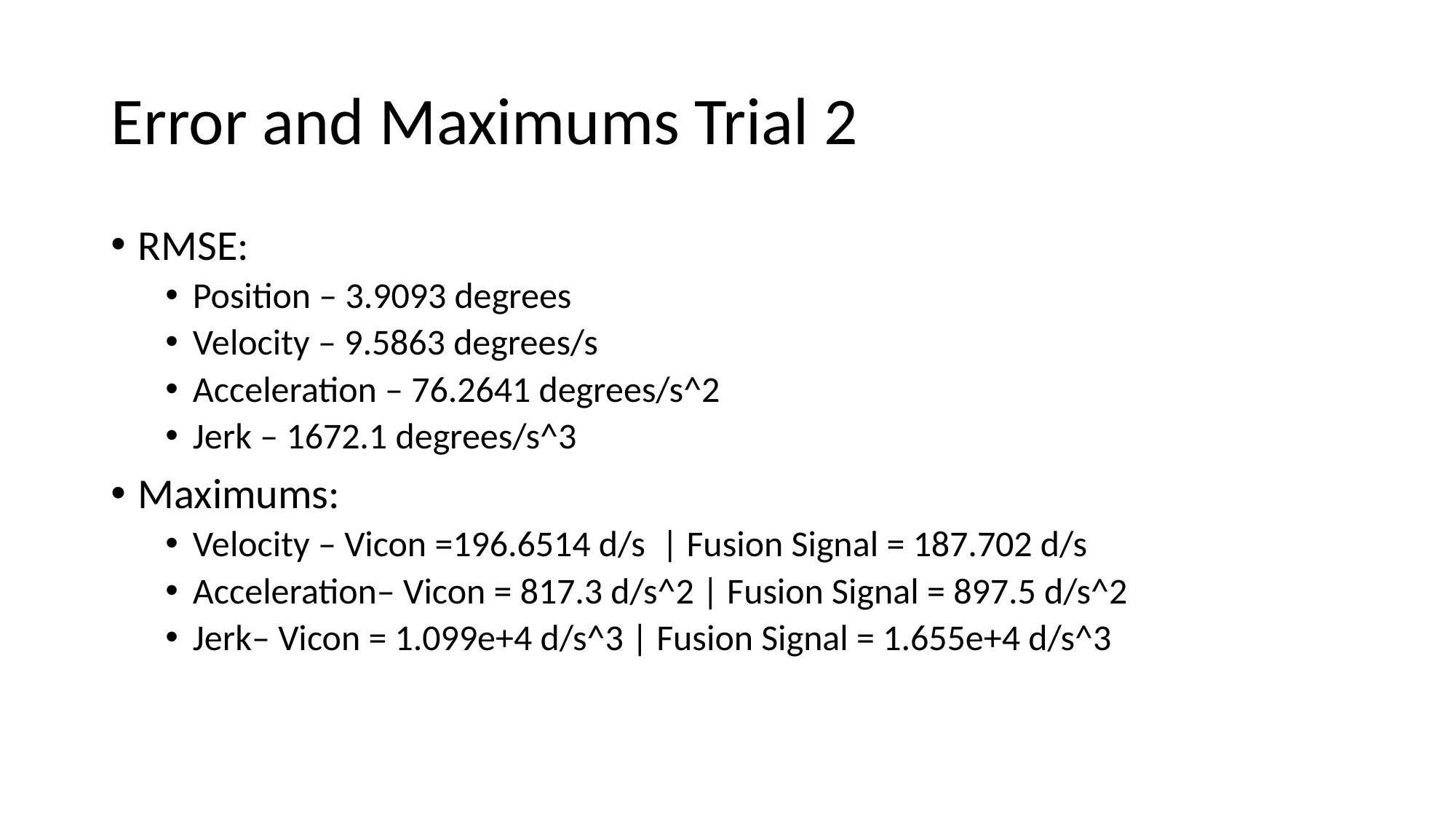

# Error and Maximums Trial 2
RMSE:
Position – 3.9093 degrees
Velocity – 9.5863 degrees/s
Acceleration – 76.2641 degrees/s^2
Jerk – 1672.1 degrees/s^3
Maximums:
Velocity – Vicon =196.6514 d/s  | Fusion Signal = 187.702 d/s
Acceleration– Vicon = 817.3 d/s^2 | Fusion Signal = 897.5 d/s^2
Jerk– Vicon = 1.099e+4 d/s^3 | Fusion Signal = 1.655e+4 d/s^3